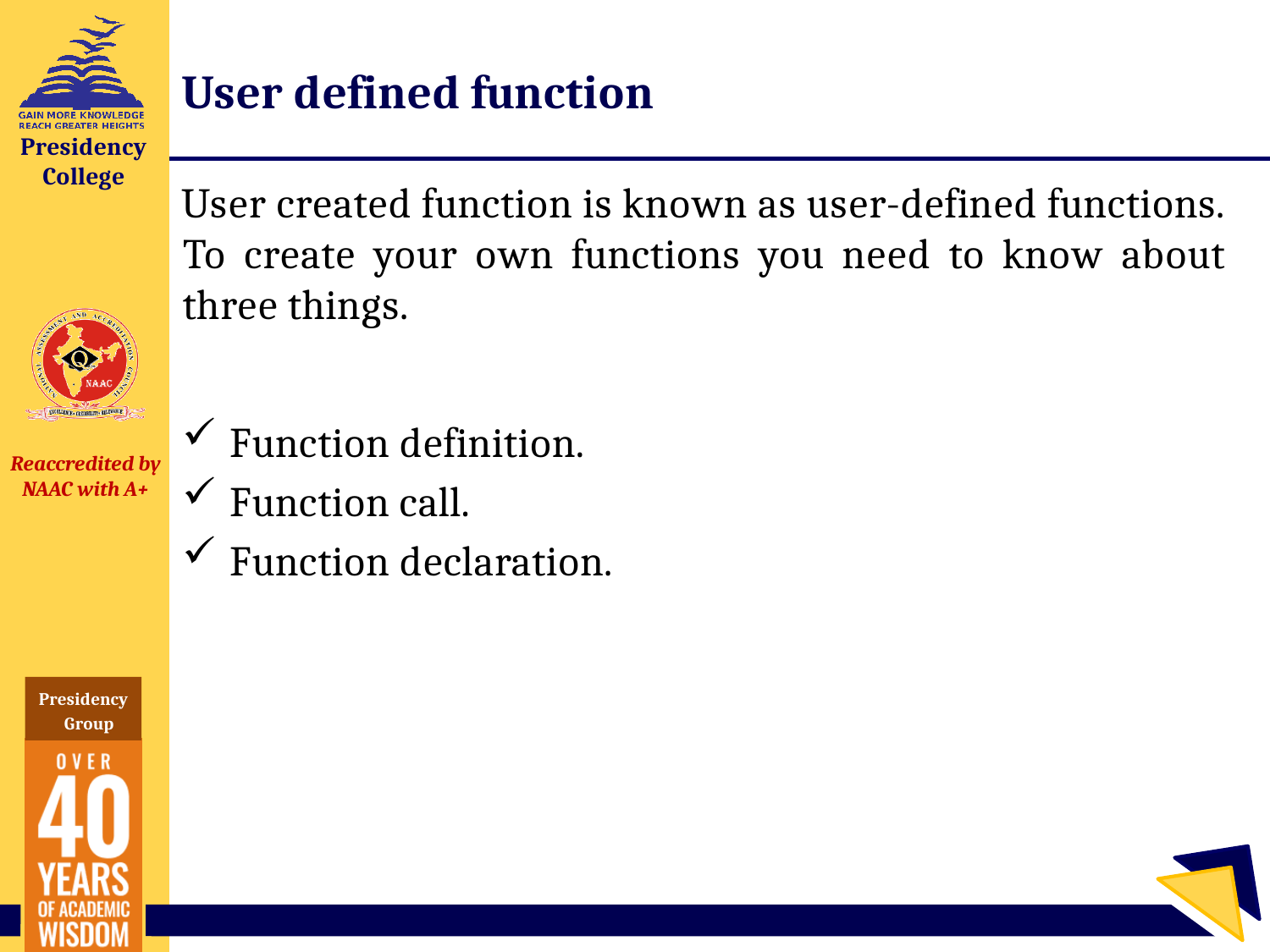

# User defined function
User created function is known as user-defined functions. To create your own functions you need to know about three things.

Function definition.
Function call.
Function declaration.